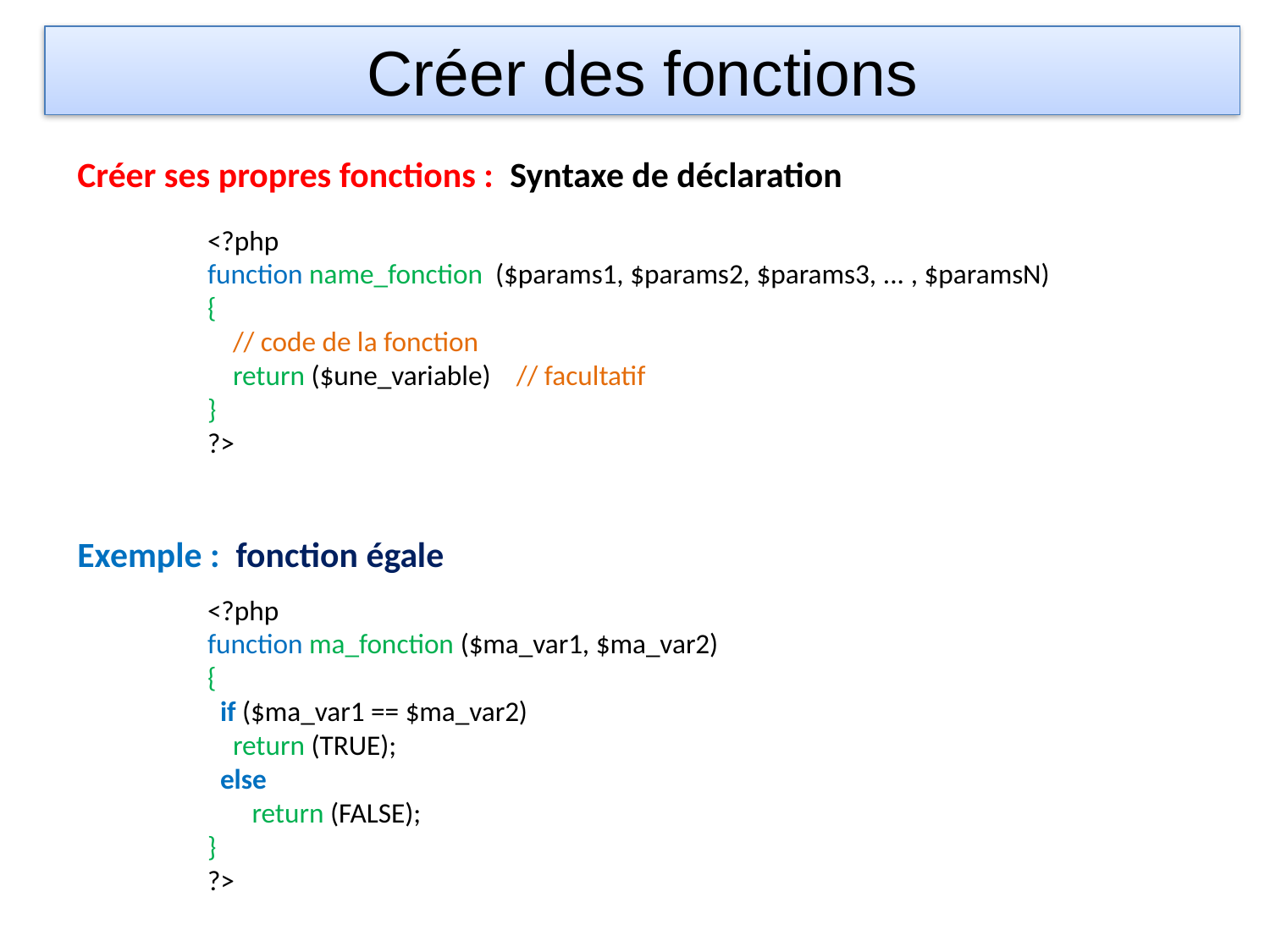

Créer des fonctions
Créer ses propres fonctions :  Syntaxe de déclaration
<?php 
function name_fonction  ($params1, $params2, $params3, ... , $paramsN) 
{ 
    // code de la fonction 
    return ($une_variable)    // facultatif 
}
?>
Exemple :  fonction égale
<?php 
function ma_fonction ($ma_var1, $ma_var2) 
{ 
  if ($ma_var1 == $ma_var2) 
    return (TRUE); 
  else 
       return (FALSE); 
} 
?>